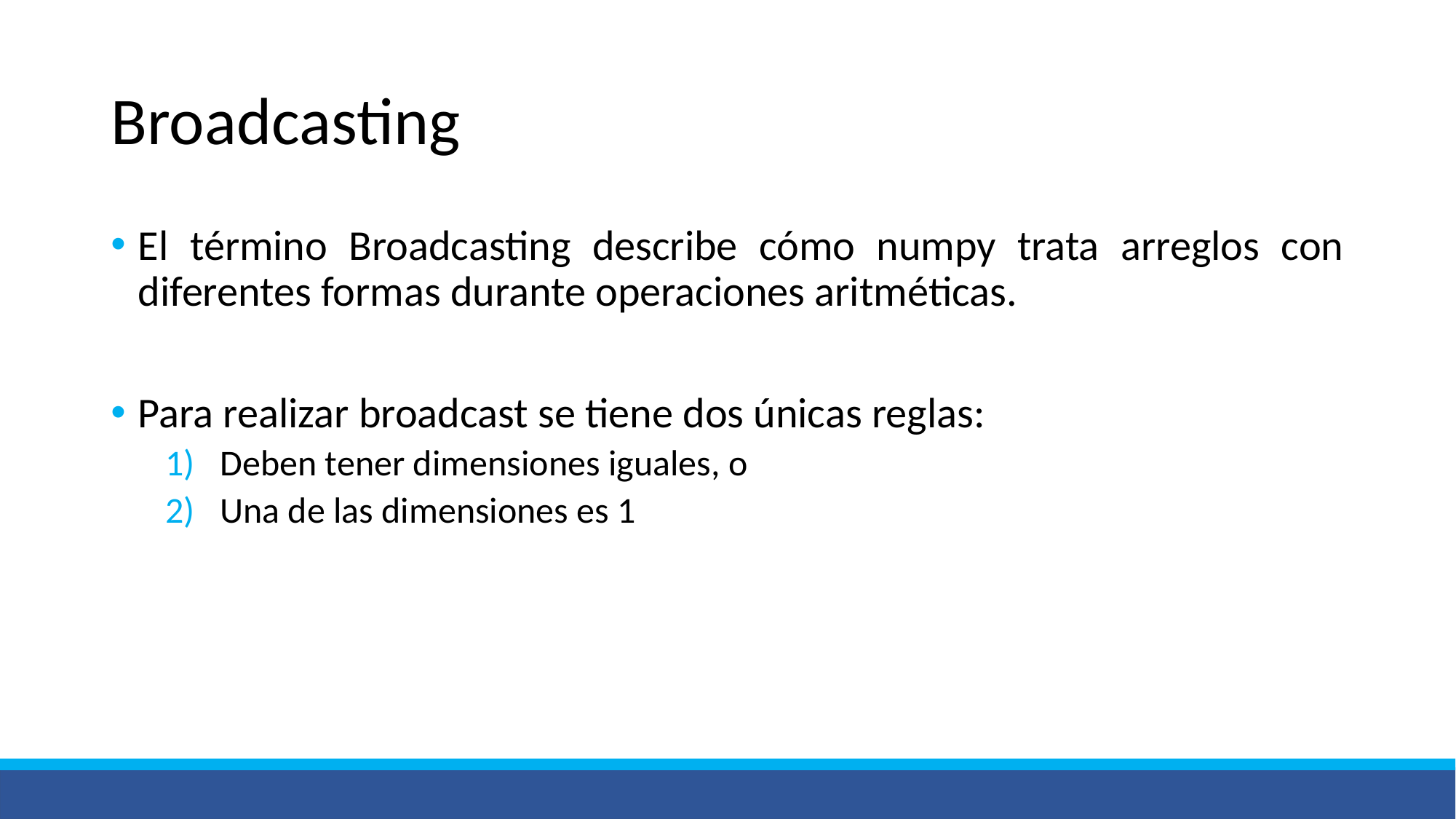

# Broadcasting
El término Broadcasting describe cómo numpy trata arreglos con diferentes formas durante operaciones aritméticas.

Para realizar broadcast se tiene dos únicas reglas:
Deben tener dimensiones iguales, o
Una de las dimensiones es 1